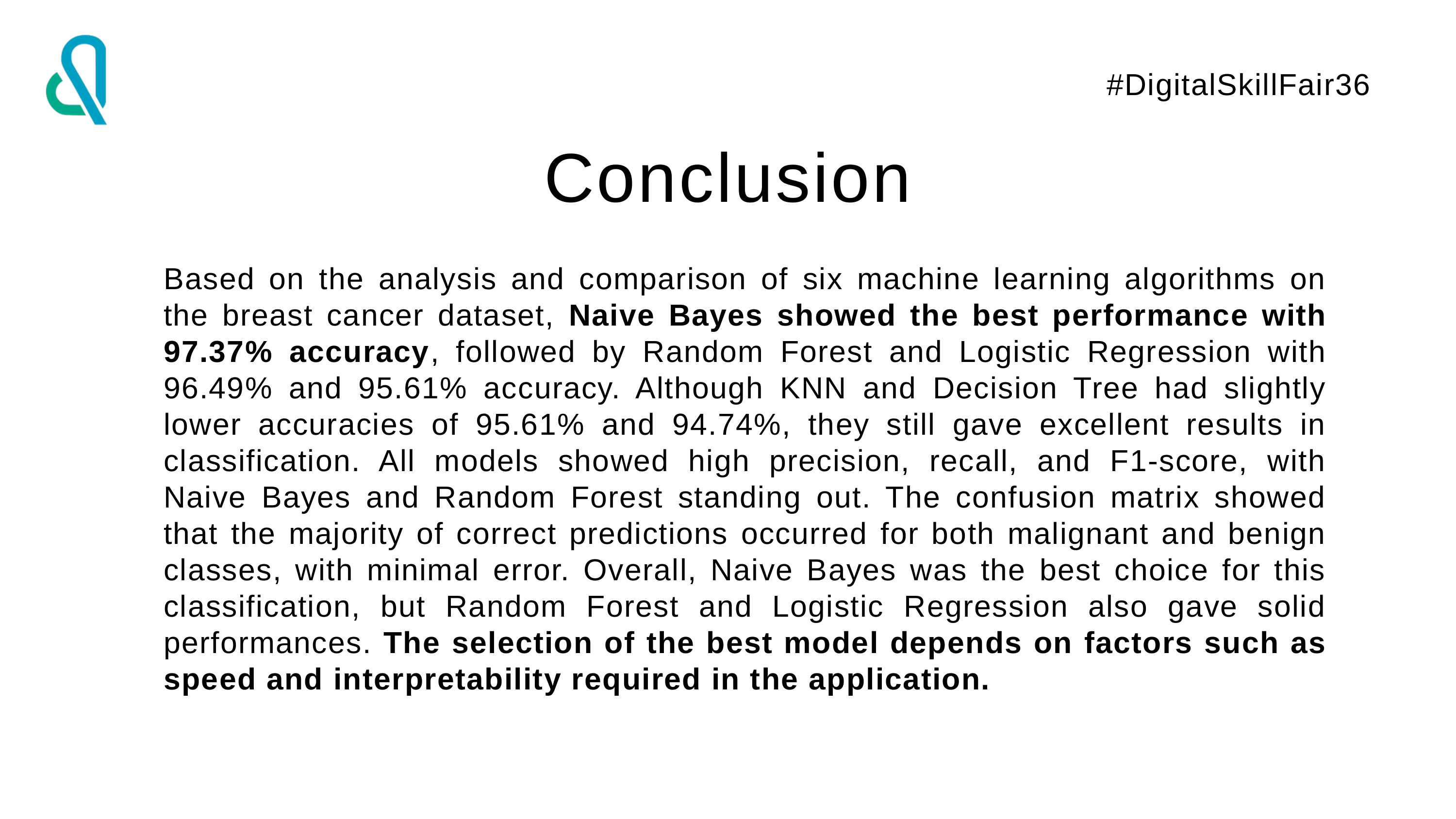

#DigitalSkillFair36
Conclusion
Based on the analysis and comparison of six machine learning algorithms on the breast cancer dataset, Naive Bayes showed the best performance with 97.37% accuracy, followed by Random Forest and Logistic Regression with 96.49% and 95.61% accuracy. Although KNN and Decision Tree had slightly lower accuracies of 95.61% and 94.74%, they still gave excellent results in classification. All models showed high precision, recall, and F1-score, with Naive Bayes and Random Forest standing out. The confusion matrix showed that the majority of correct predictions occurred for both malignant and benign classes, with minimal error. Overall, Naive Bayes was the best choice for this classification, but Random Forest and Logistic Regression also gave solid performances. The selection of the best model depends on factors such as speed and interpretability required in the application.